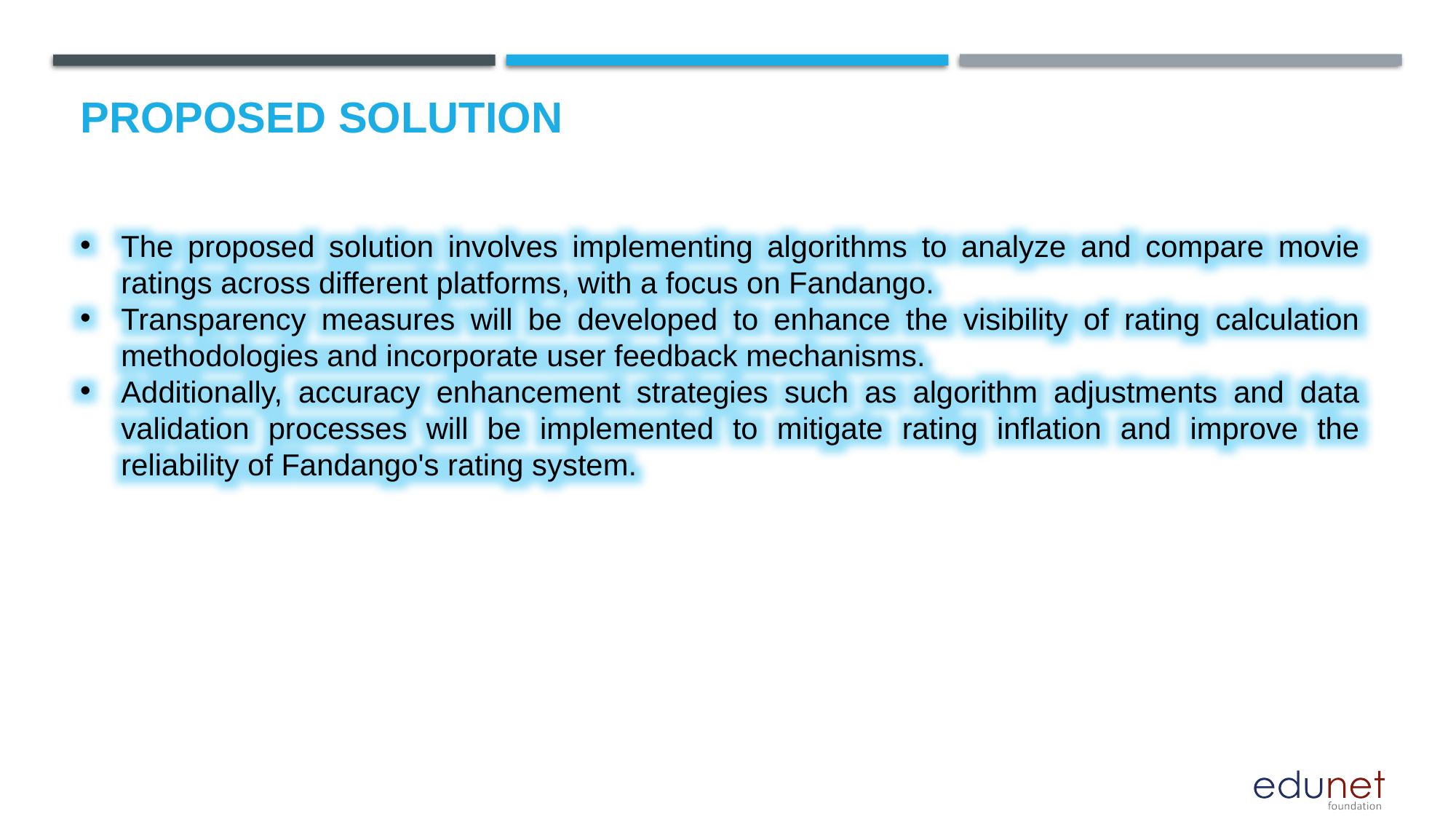

# Proposed Solution

The proposed solution involves implementing algorithms to analyze and compare movie ratings across different platforms, with a focus on Fandango.
Transparency measures will be developed to enhance the visibility of rating calculation methodologies and incorporate user feedback mechanisms.
Additionally, accuracy enhancement strategies such as algorithm adjustments and data validation processes will be implemented to mitigate rating inflation and improve the reliability of Fandango's rating system.